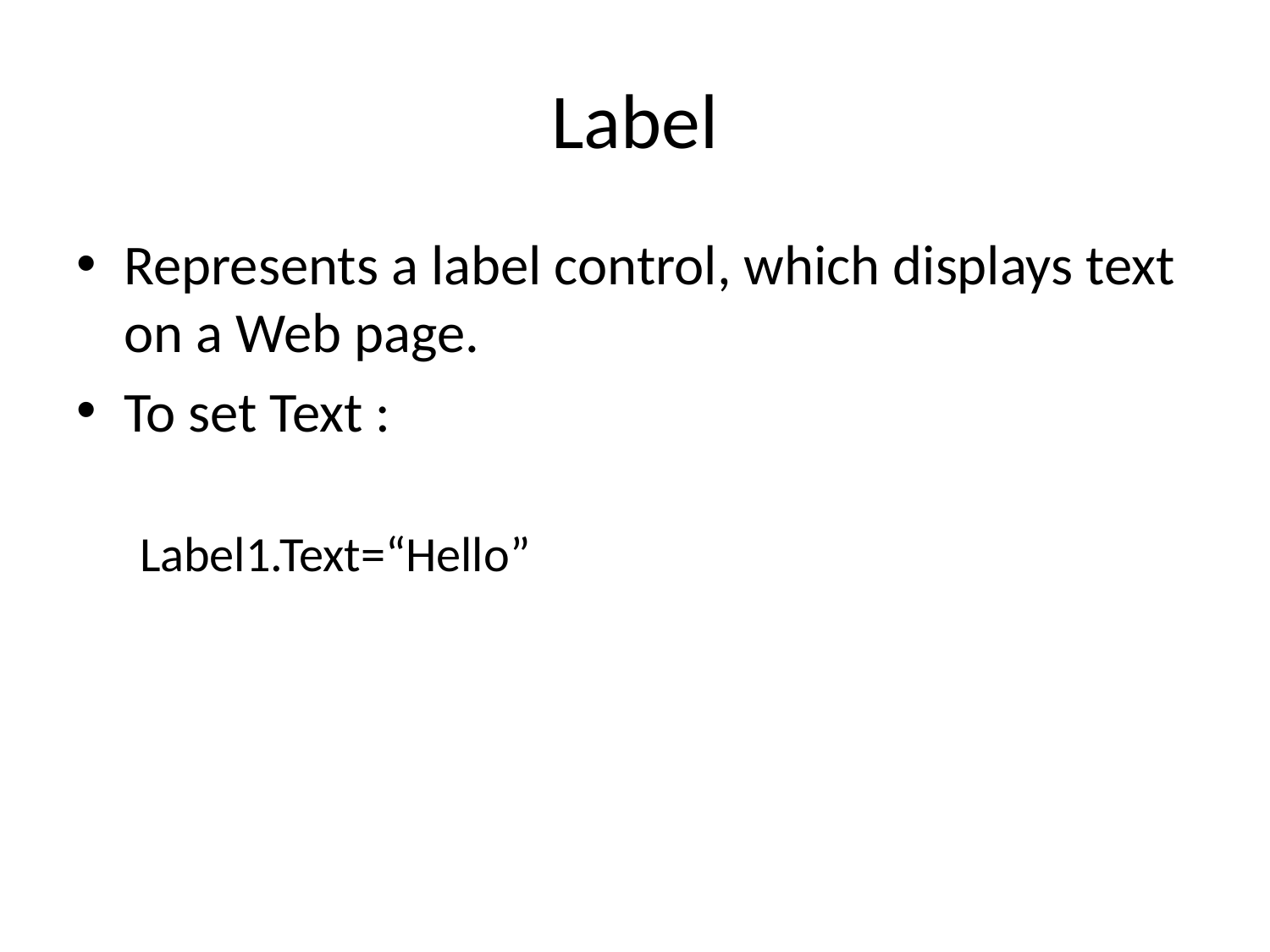

# Label
Represents a label control, which displays text on a Web page.
To set Text :

Label1.Text=“Hello”